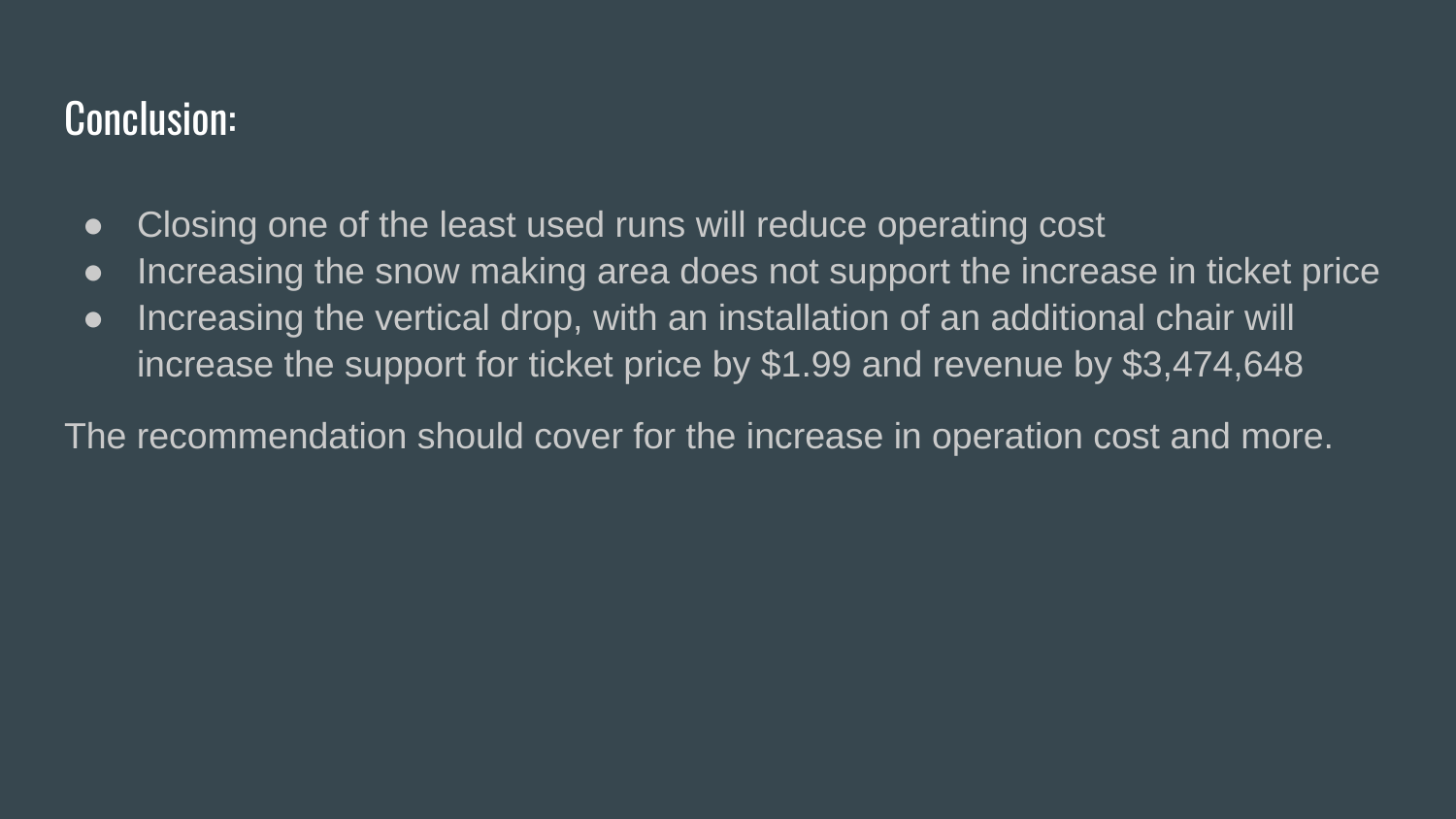

# Conclusion:
Closing one of the least used runs will reduce operating cost
Increasing the snow making area does not support the increase in ticket price
Increasing the vertical drop, with an installation of an additional chair will increase the support for ticket price by $1.99 and revenue by $3,474,648
The recommendation should cover for the increase in operation cost and more.